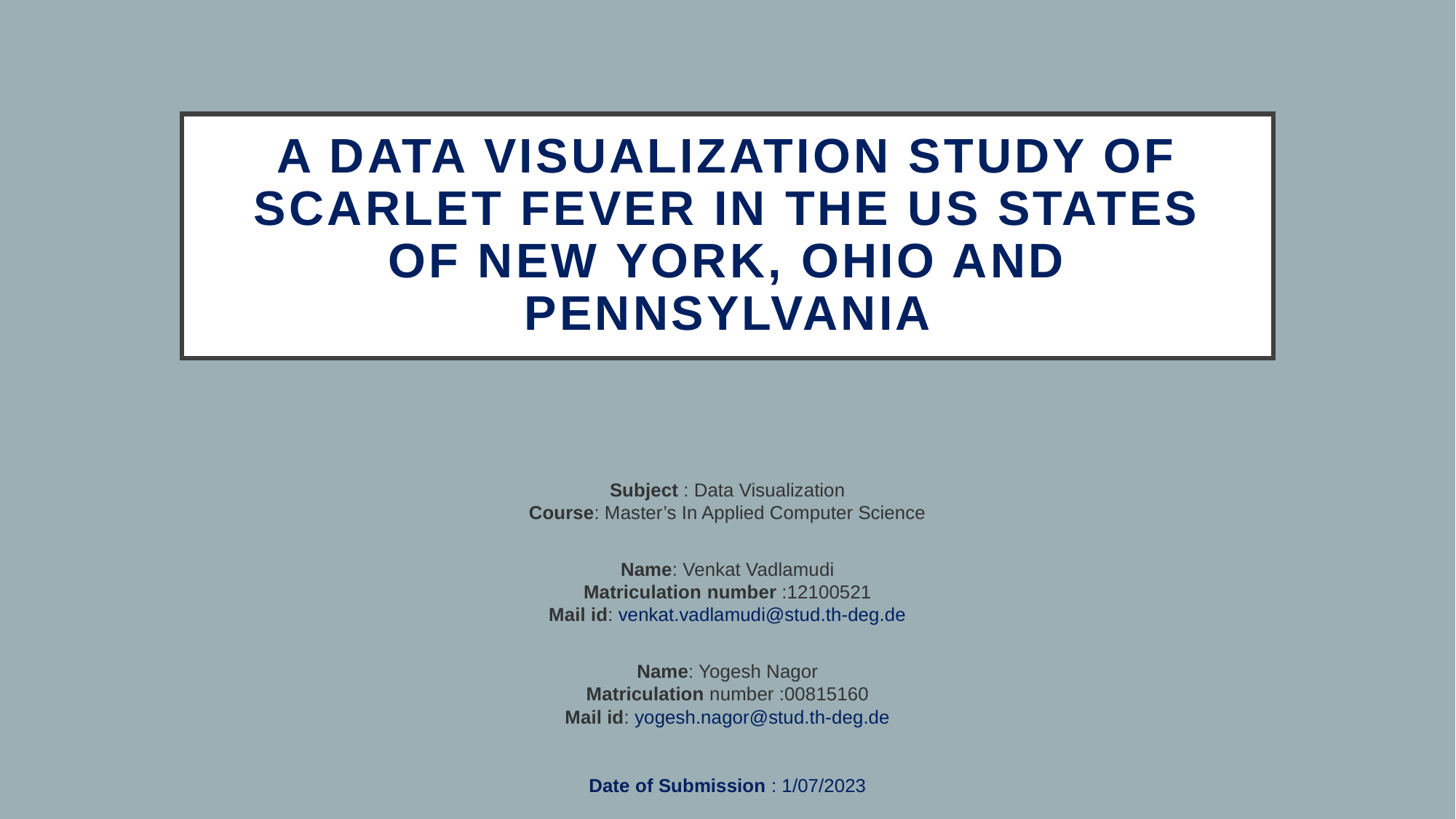

# A Data Visualization study of Scarlet Fever in the US states of New York, Ohio and Pennsylvania
Subject : Data Visualization
Course: Master’s In Applied Computer Science
Name: Venkat Vadlamudi
Matriculation number :12100521
Mail id: venkat.vadlamudi@stud.th-deg.de
Name: Yogesh Nagor
Matriculation number :00815160
Mail id: yogesh.nagor@stud.th-deg.de

Date of Submission : 1/07/2023